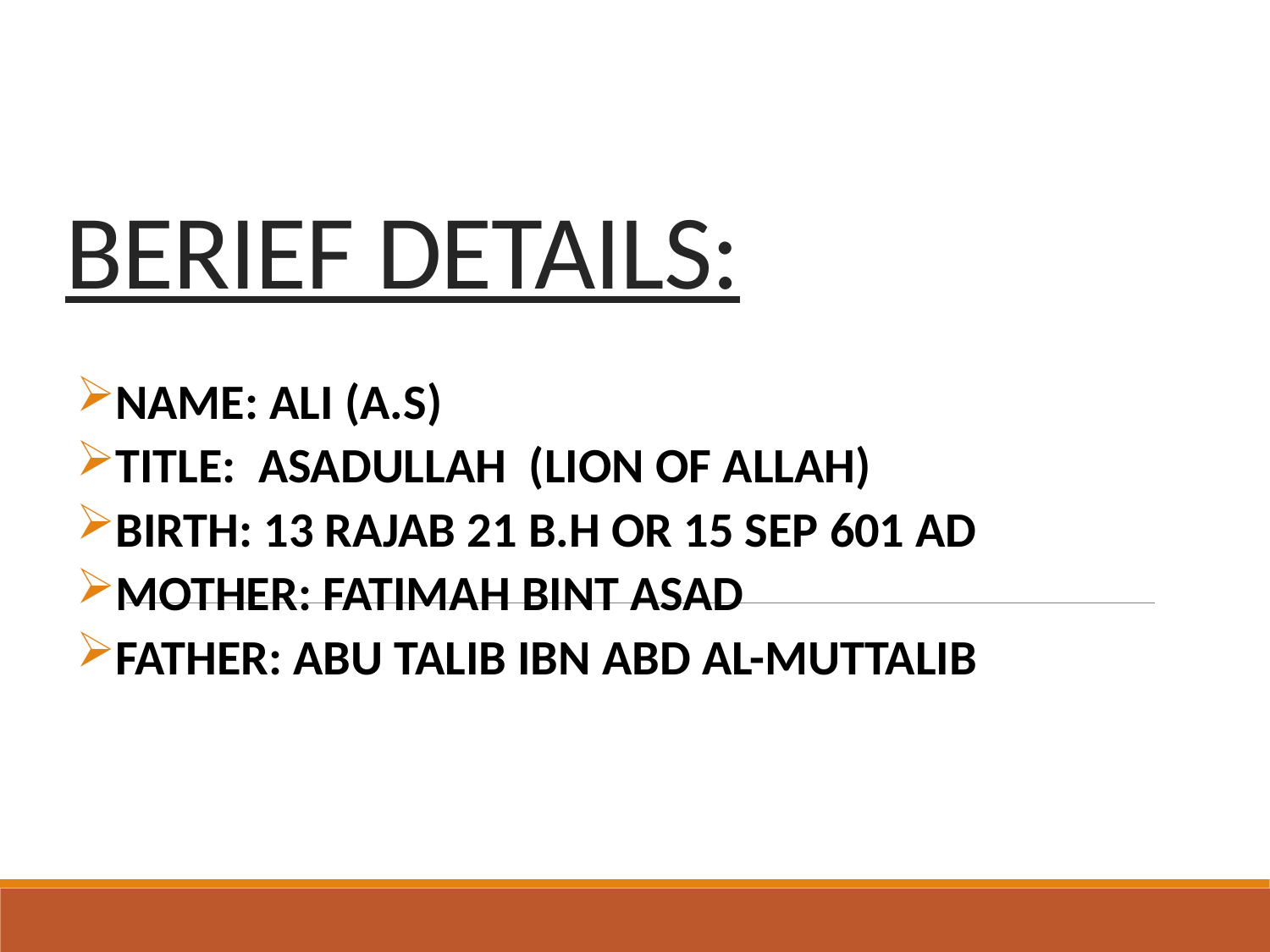

# BERIEF DETAILS:
NAME: ALI (A.S)
TITLE:  ASADULLAH  (LION OF ALLAH)
BIRTH: 13 RAJAB 21 B.H OR 15 SEP 601 AD
MOTHER: FATIMAH BINT ASAD
FATHER: ABU TALIB IBN ABD AL-MUTTALIB